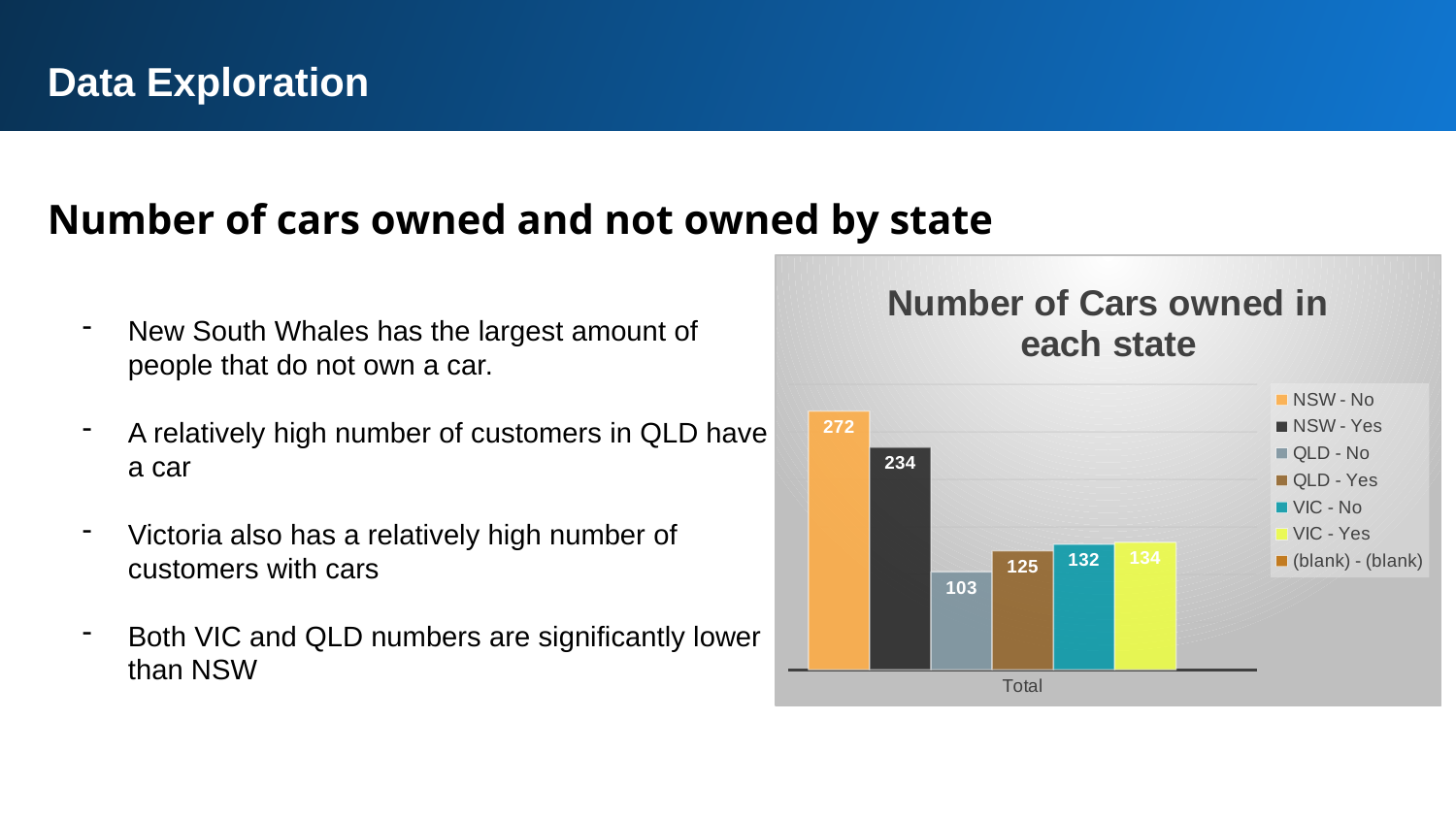

Data Exploration
Number of cars owned and not owned by state

### Chart: Number of Cars owned in each state

| Category | NSW - No | NSW - Yes | QLD - No | QLD - Yes | VIC - No | VIC - Yes | (blank) - (blank) |
|---|---|---|---|---|---|---|---|
| Total | 272.0 | 234.0 | 103.0 | 125.0 | 132.0 | 134.0 | None |
New South Whales has the largest amount of people that do not own a car.

A relatively high number of customers in QLD have a car

Victoria also has a relatively high number of customers with cars

Both VIC and QLD numbers are significantly lower than NSW